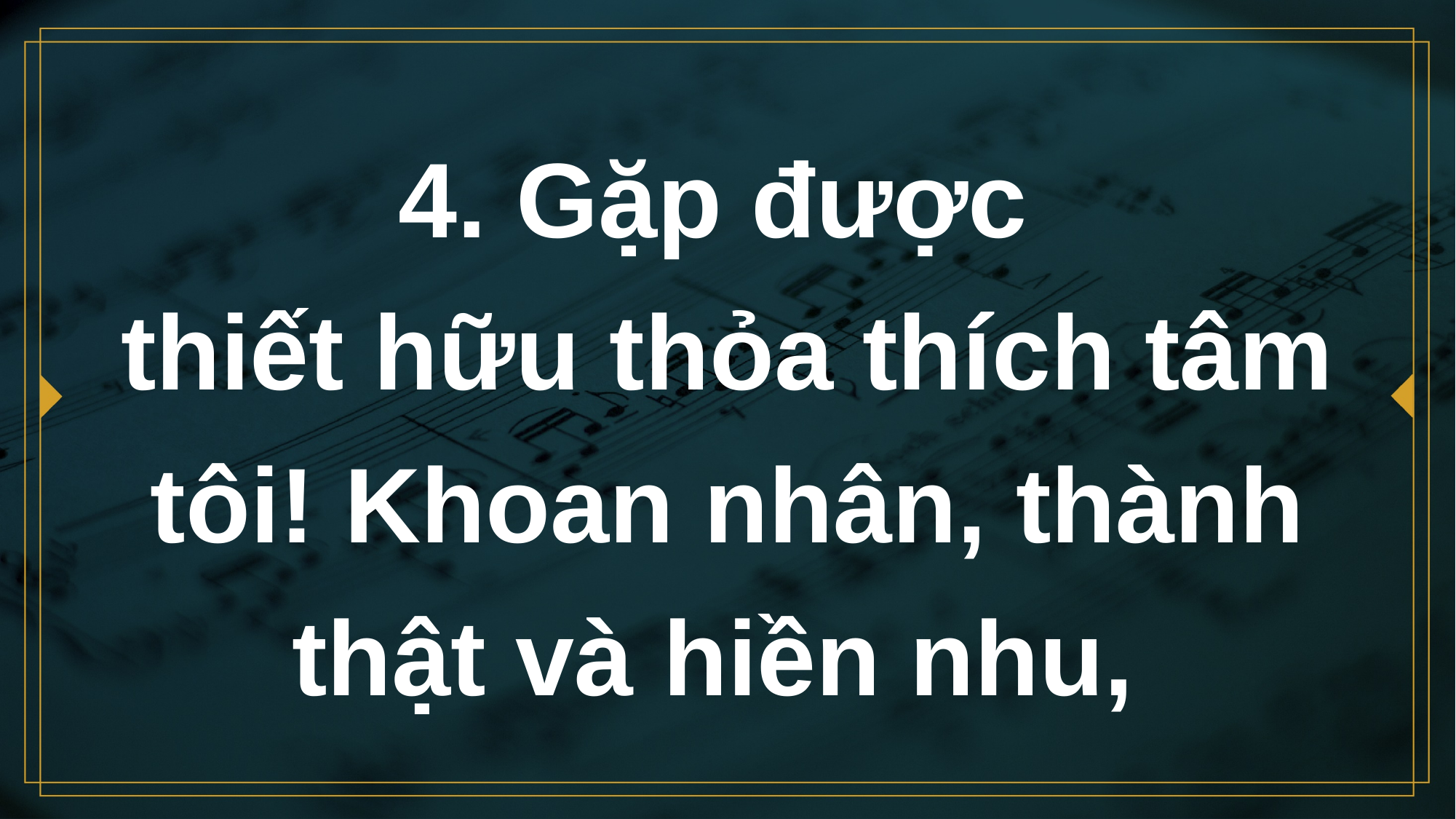

# 4. Gặp được thiết hữu thỏa thích tâm tôi! Khoan nhân, thành thật và hiền nhu,